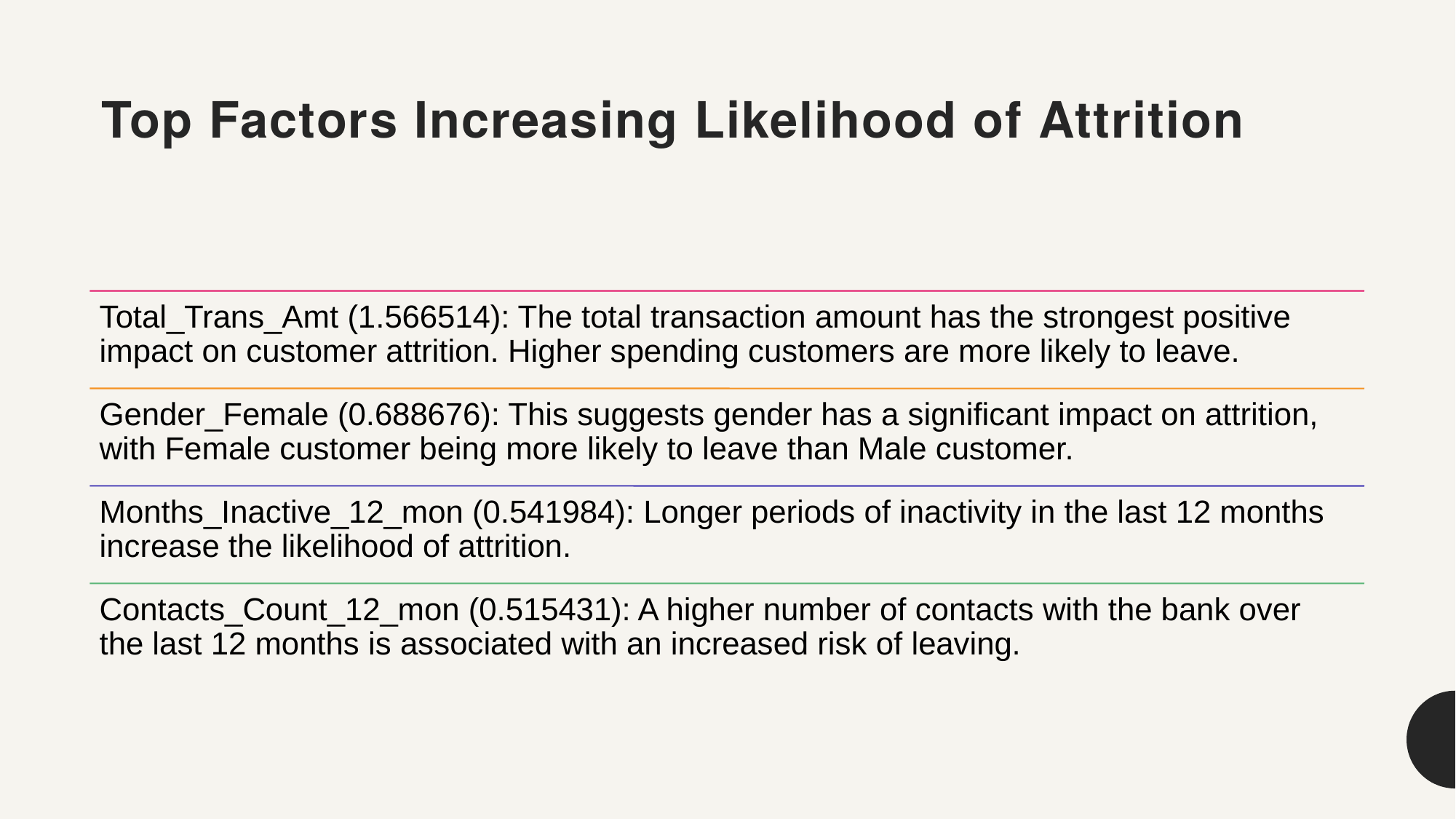

# Top Factors Increasing Likelihood of Attrition
Total_Trans_Amt (1.566514): The total transaction amount has the strongest positive impact on customer attrition. Higher spending customers are more likely to leave.
Gender_Female (0.688676): This suggests gender has a significant impact on attrition, with Female customer being more likely to leave than Male customer.
Months_Inactive_12_mon (0.541984): Longer periods of inactivity in the last 12 months increase the likelihood of attrition.
Contacts_Count_12_mon (0.515431): A higher number of contacts with the bank over the last 12 months is associated with an increased risk of leaving.